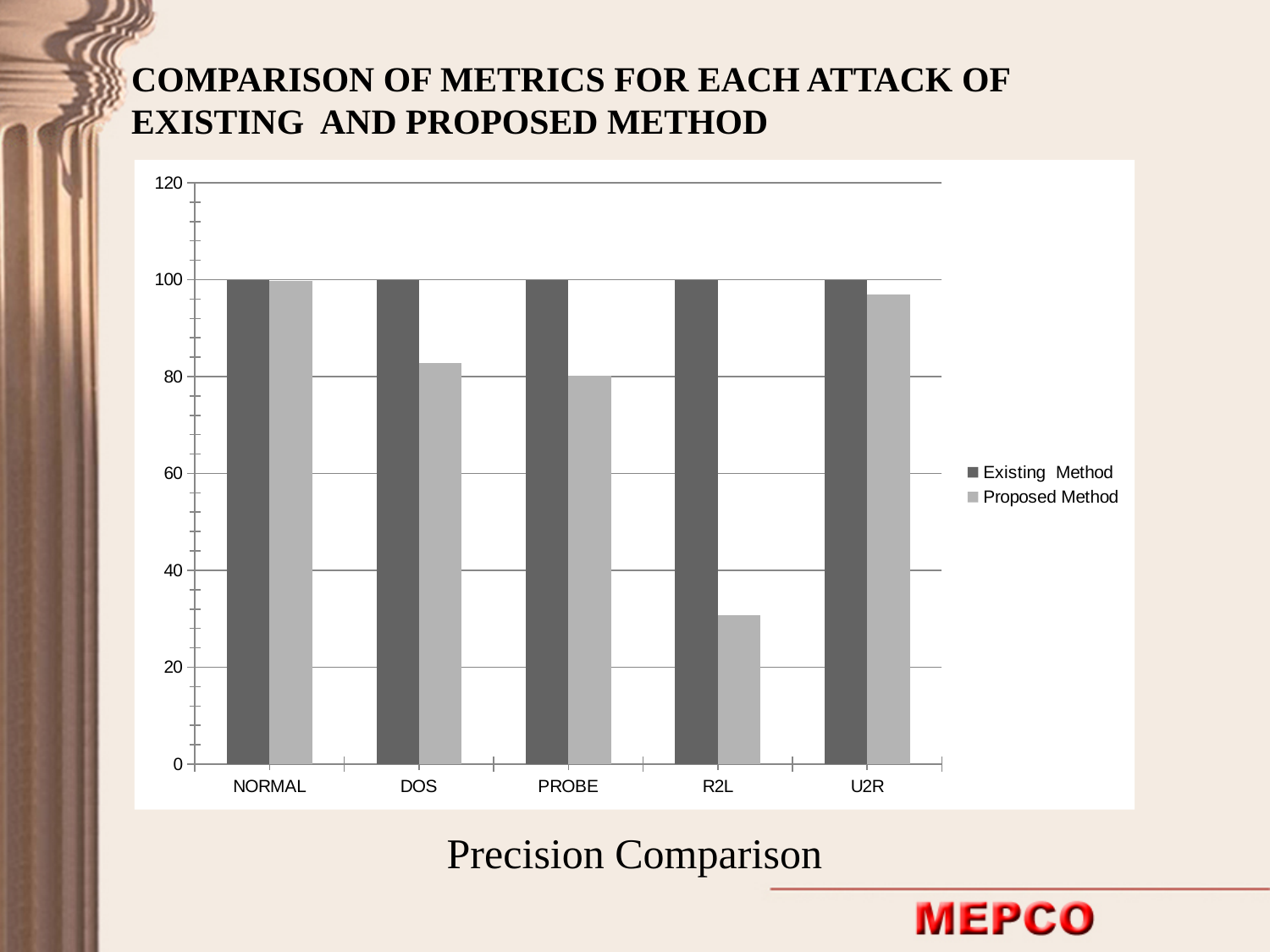

COMPARISON OF METRICS FOR EACH ATTACK OF EXISTING  AND PROPOSED METHOD

### Chart

| Category | Existing  Method | Proposed Method |
|---|---|---|
| NORMAL | 100.0 | 99.79 |
| DOS | 100.0 | 82.76 |
| PROBE | 100.0 | 80.17999999999998 |
| R2L | 100.0 | 30.82 |
| U2R | 100.0 | 97.02 |
Precision Comparison